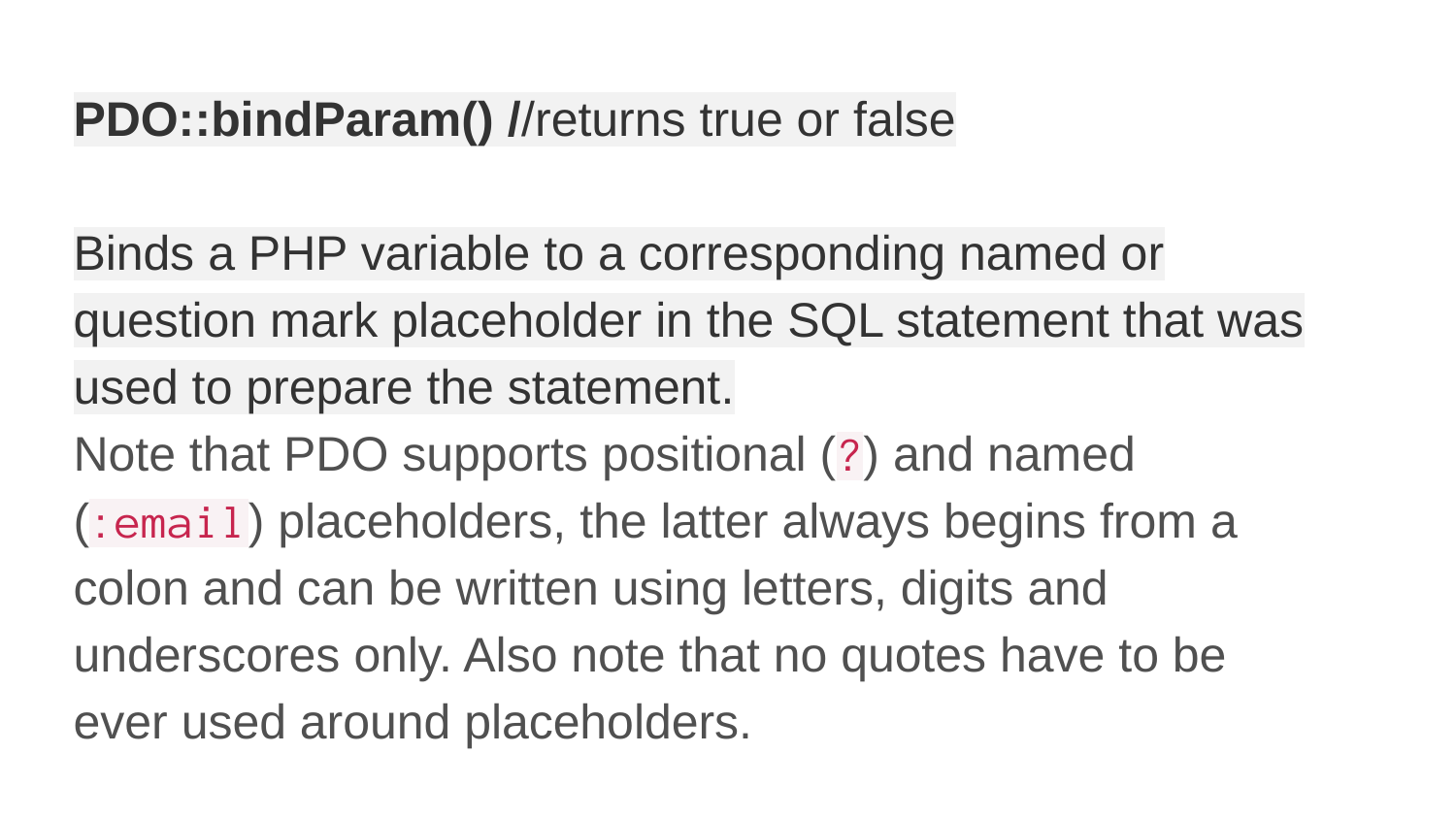

PDO::bindParam() //returns true or false

Binds a PHP variable to a corresponding named or question mark placeholder in the SQL statement that was used to prepare the statement.
Note that PDO supports positional (?) and named (:email) placeholders, the latter always begins from a colon and can be written using letters, digits and underscores only. Also note that no quotes have to be ever used around placeholders.